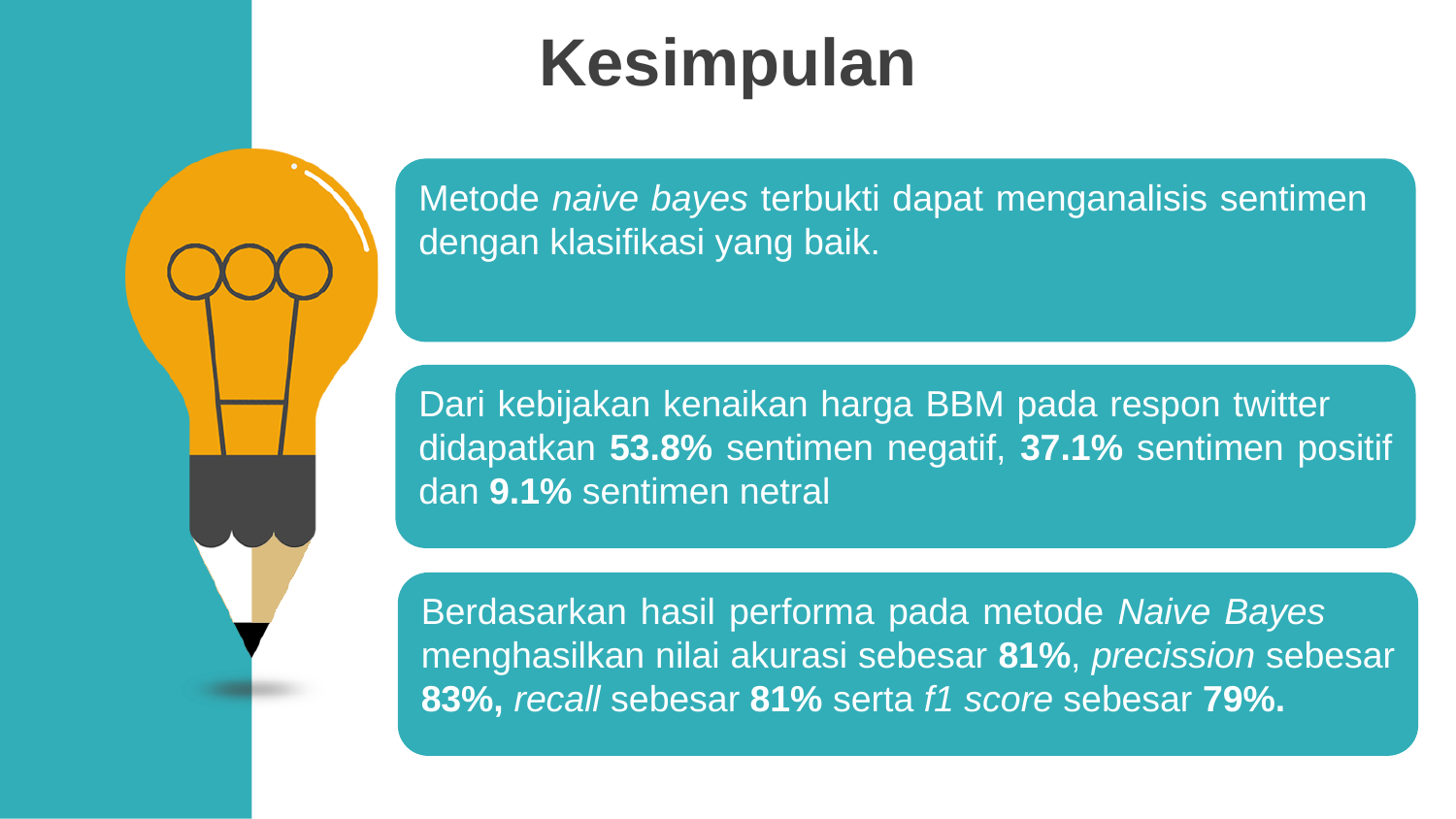

Kesimpulan
Metode naive bayes terbukti dapat menganalisis sentimen   dengan klasifikasi yang baik.
Dari kebijakan kenaikan harga BBM pada respon twitter      didapatkan 53.8% sentimen negatif, 37.1% sentimen positif dan 9.1% sentimen netral
Berdasarkan hasil performa pada metode Naive Bayes      menghasilkan nilai akurasi sebesar 81%, precission sebesar 83%, recall sebesar 81% serta f1 score sebesar 79%.